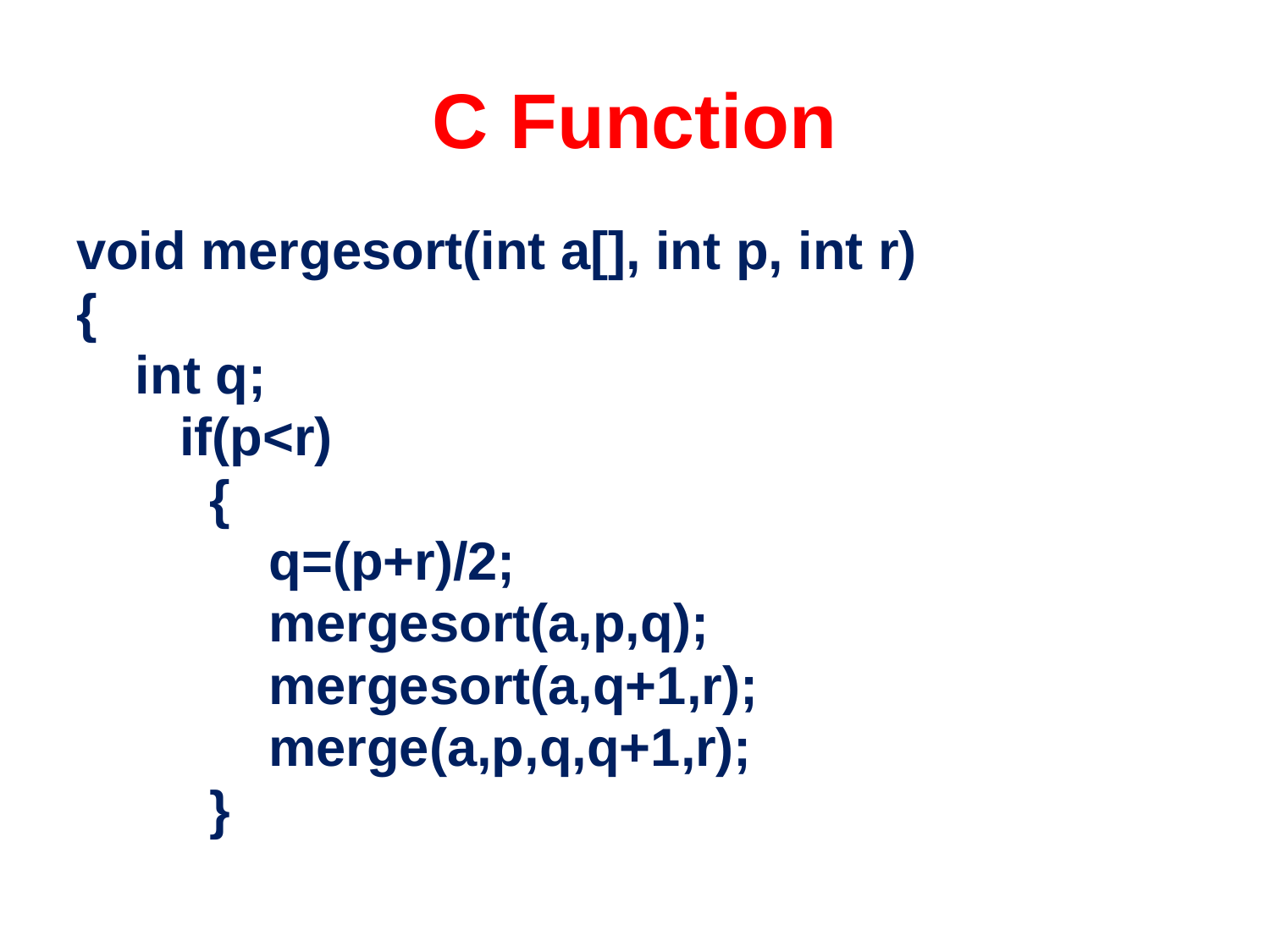

# C Function
void mergesort(int a[], int p, int r)
{
    int q;
       if(p<r)
         {
             q=(p+r)/2;
             mergesort(a,p,q);
             mergesort(a,q+1,r);
             merge(a,p,q,q+1,r);
         }